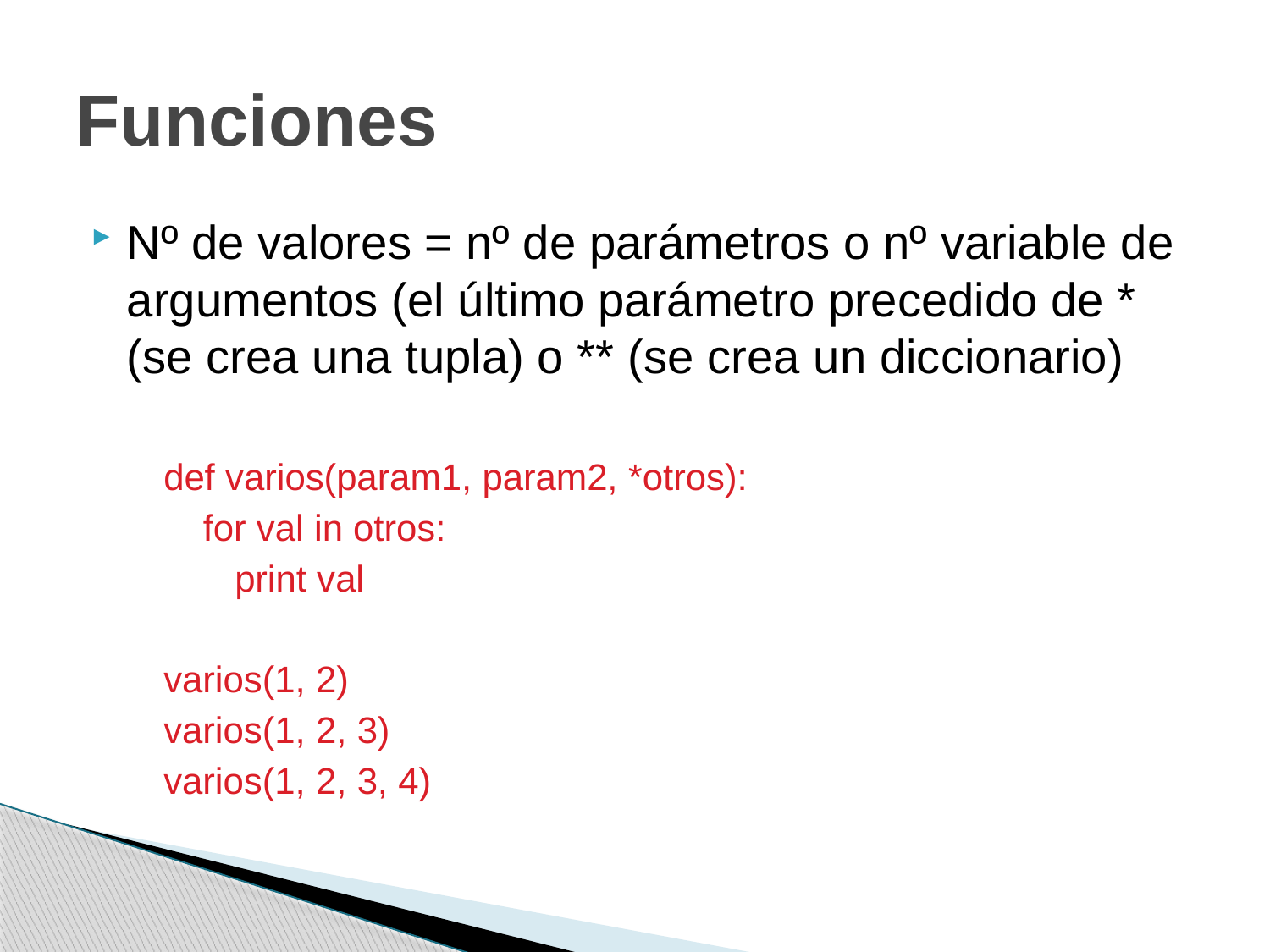

# Funciones
Nº de valores = nº de parámetros o nº variable de argumentos (el último parámetro precedido de * (se crea una tupla) o ** (se crea un diccionario)

def varios(param1, param2, *otros):
for val in otros:
print val

varios(1, 2)
varios(1, 2, 3)
varios(1, 2, 3, 4)